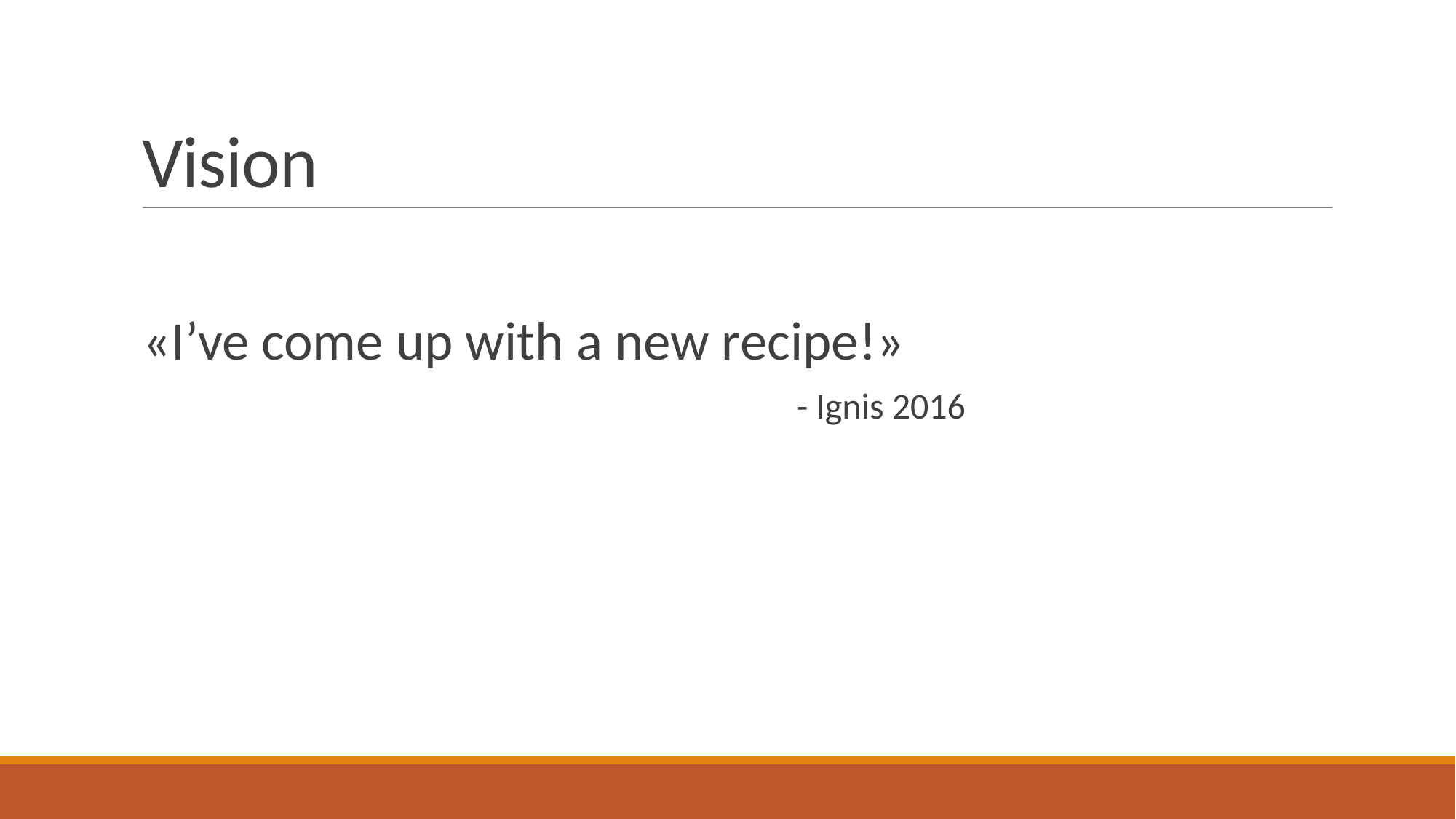

# Vision

«I’ve come up with a new recipe!»
						- Ignis 2016